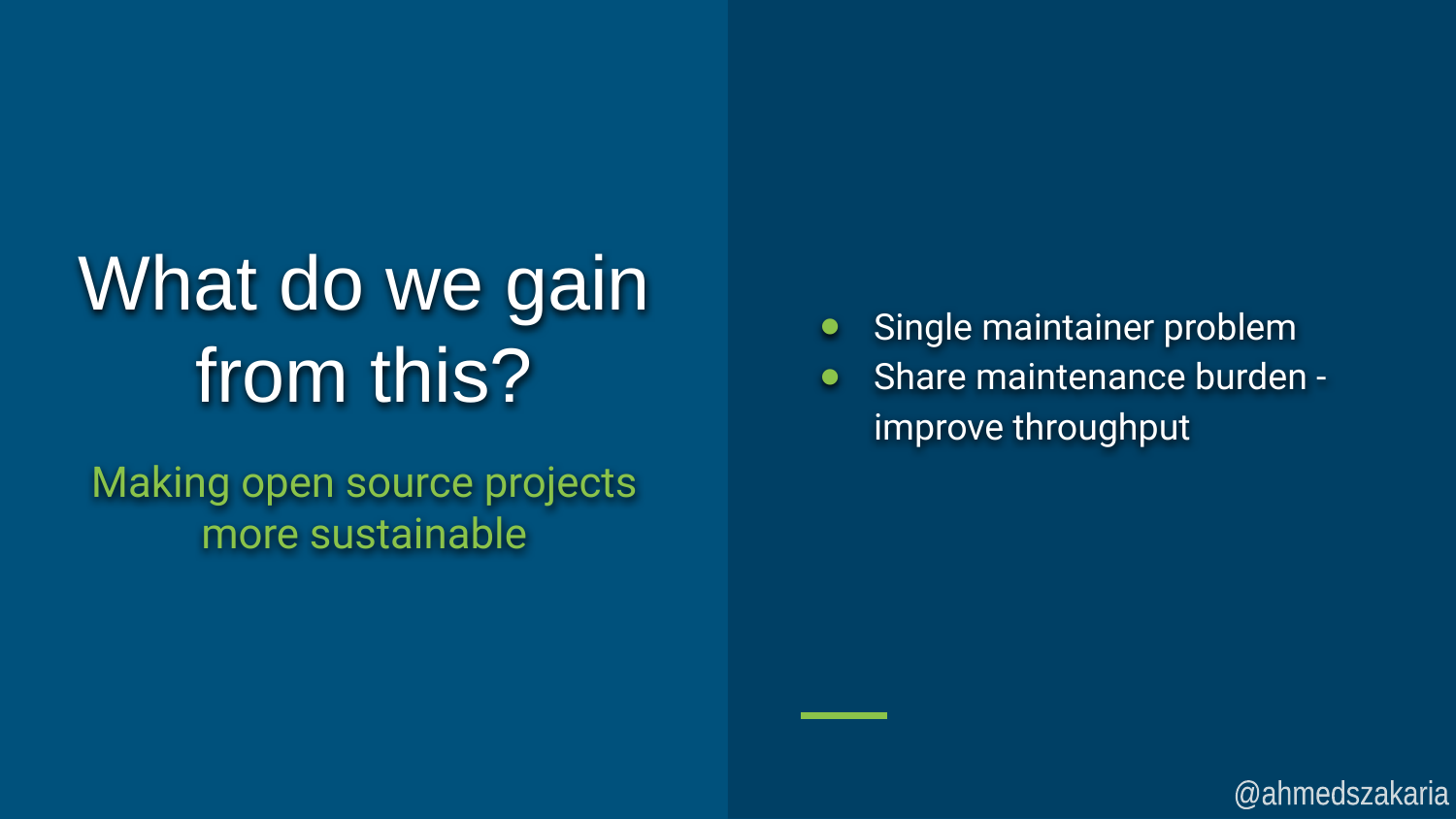

Single maintainer problem
Share maintenance burden - improve throughput

# What do we gain from this?
Making open source projects more sustainable
@ahmedszakaria